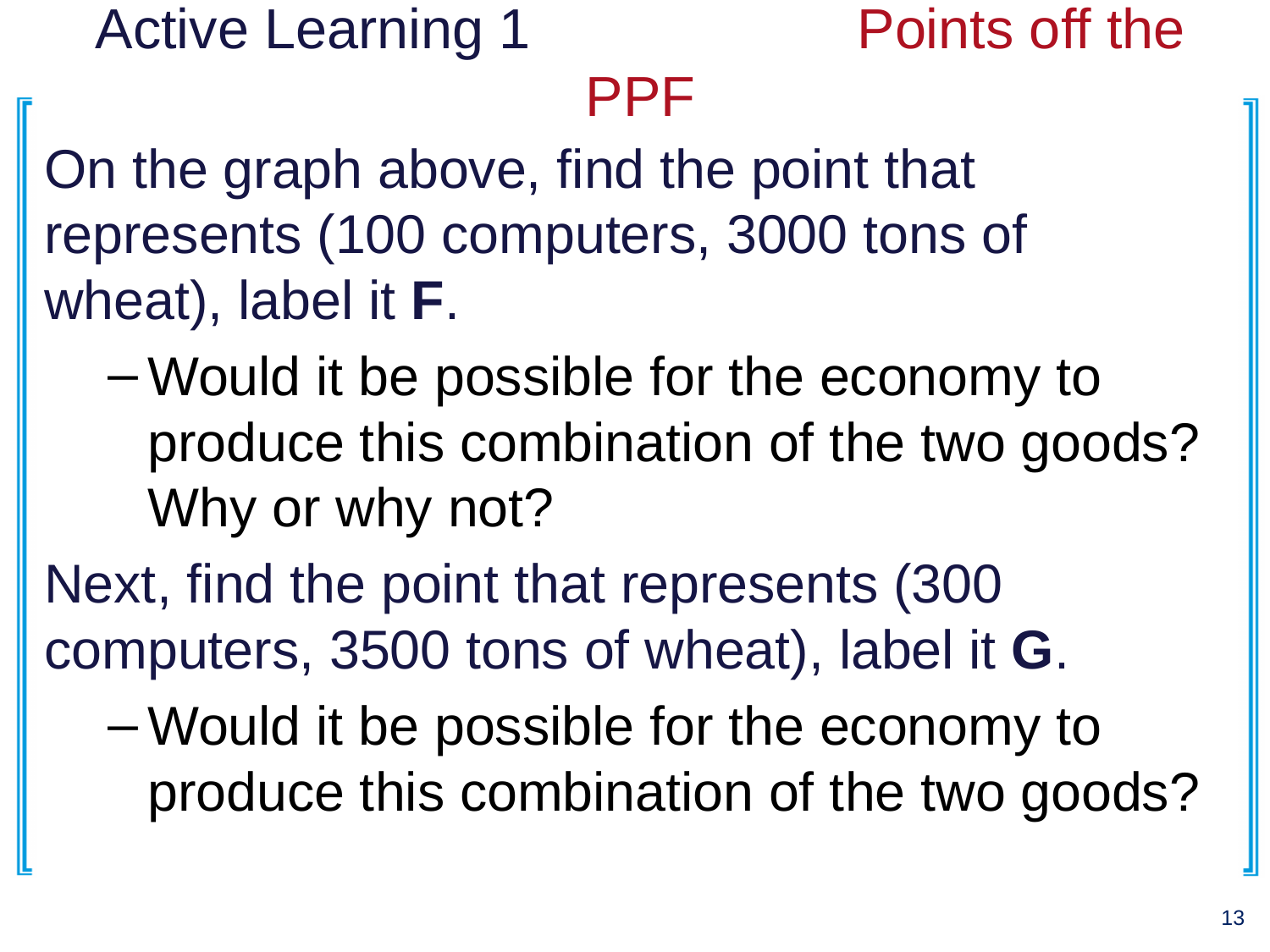

# Active Learning 1  			Points off the PPF
On the graph above, find the point that represents (100 computers, 3000 tons of wheat), label it F.
Would it be possible for the economy to produce this combination of the two goods?
Why or why not?
Next, find the point that represents (300 computers, 3500 tons of wheat), label it G.
Would it be possible for the economy to produce this combination of the two goods?

13